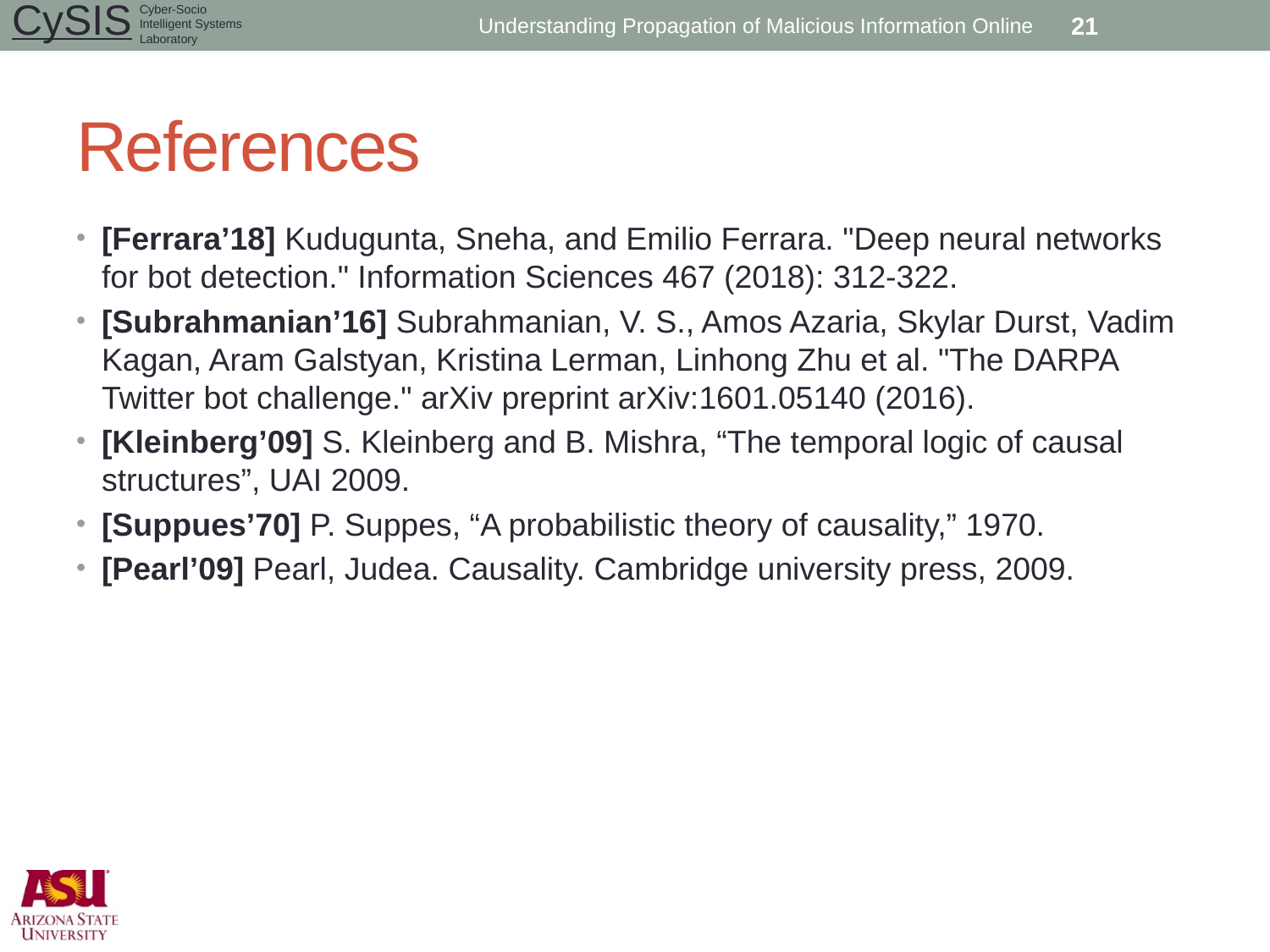

Understanding Propagation of Malicious Information Online
21
# References
[Ferrara’18] Kudugunta, Sneha, and Emilio Ferrara. "Deep neural networks for bot detection." Information Sciences 467 (2018): 312-322.
[Subrahmanian’16] Subrahmanian, V. S., Amos Azaria, Skylar Durst, Vadim Kagan, Aram Galstyan, Kristina Lerman, Linhong Zhu et al. "The DARPA Twitter bot challenge." arXiv preprint arXiv:1601.05140 (2016).
[Kleinberg’09] S. Kleinberg and B. Mishra, “The temporal logic of causal structures”, UAI 2009.
[Suppues’70] P. Suppes, “A probabilistic theory of causality,” 1970.
[Pearl’09] Pearl, Judea. Causality. Cambridge university press, 2009.